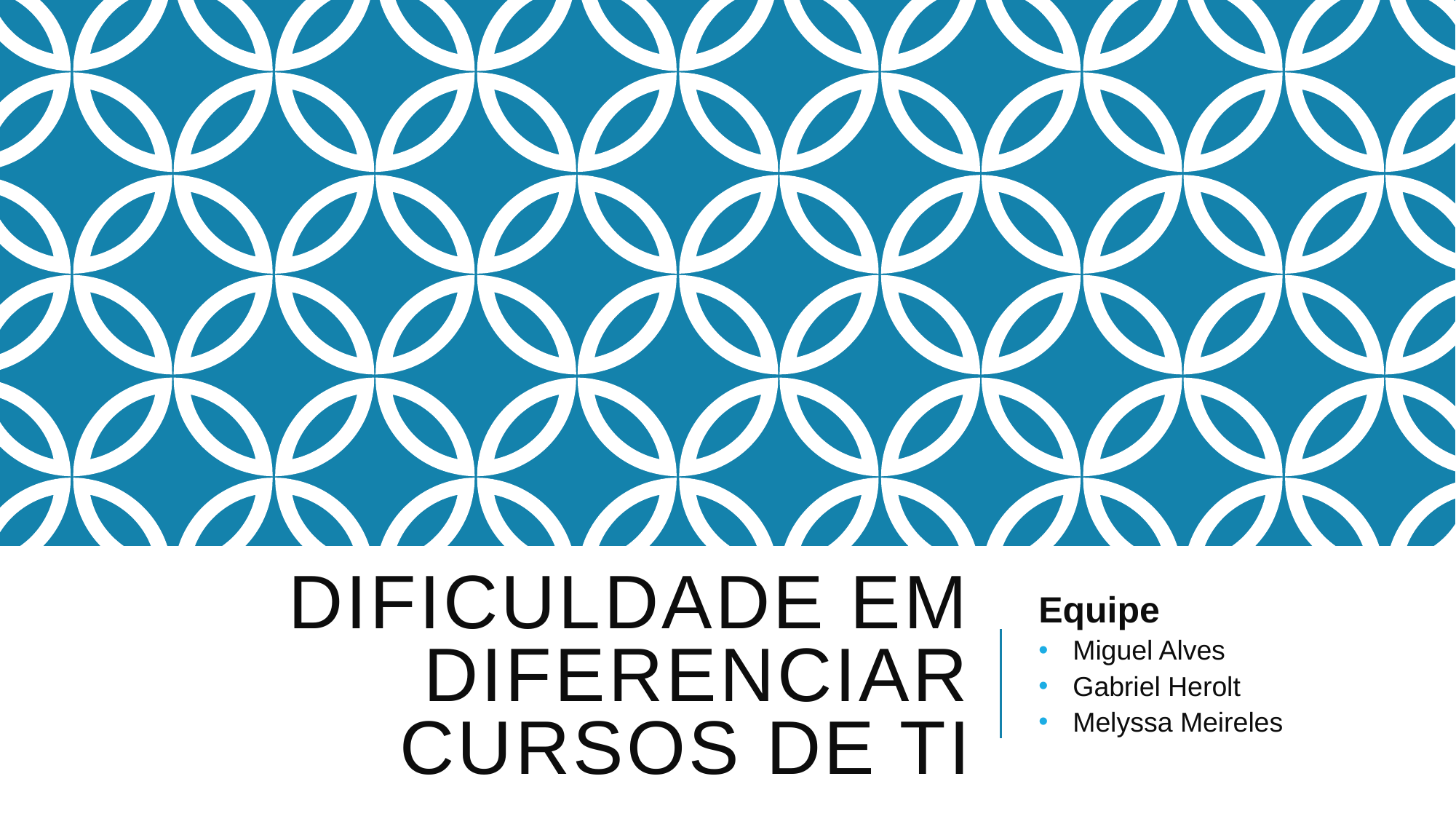

# Dificuldade em diferenciar cursos de ti
Equipe
Miguel Alves
Gabriel Herolt
Melyssa Meireles